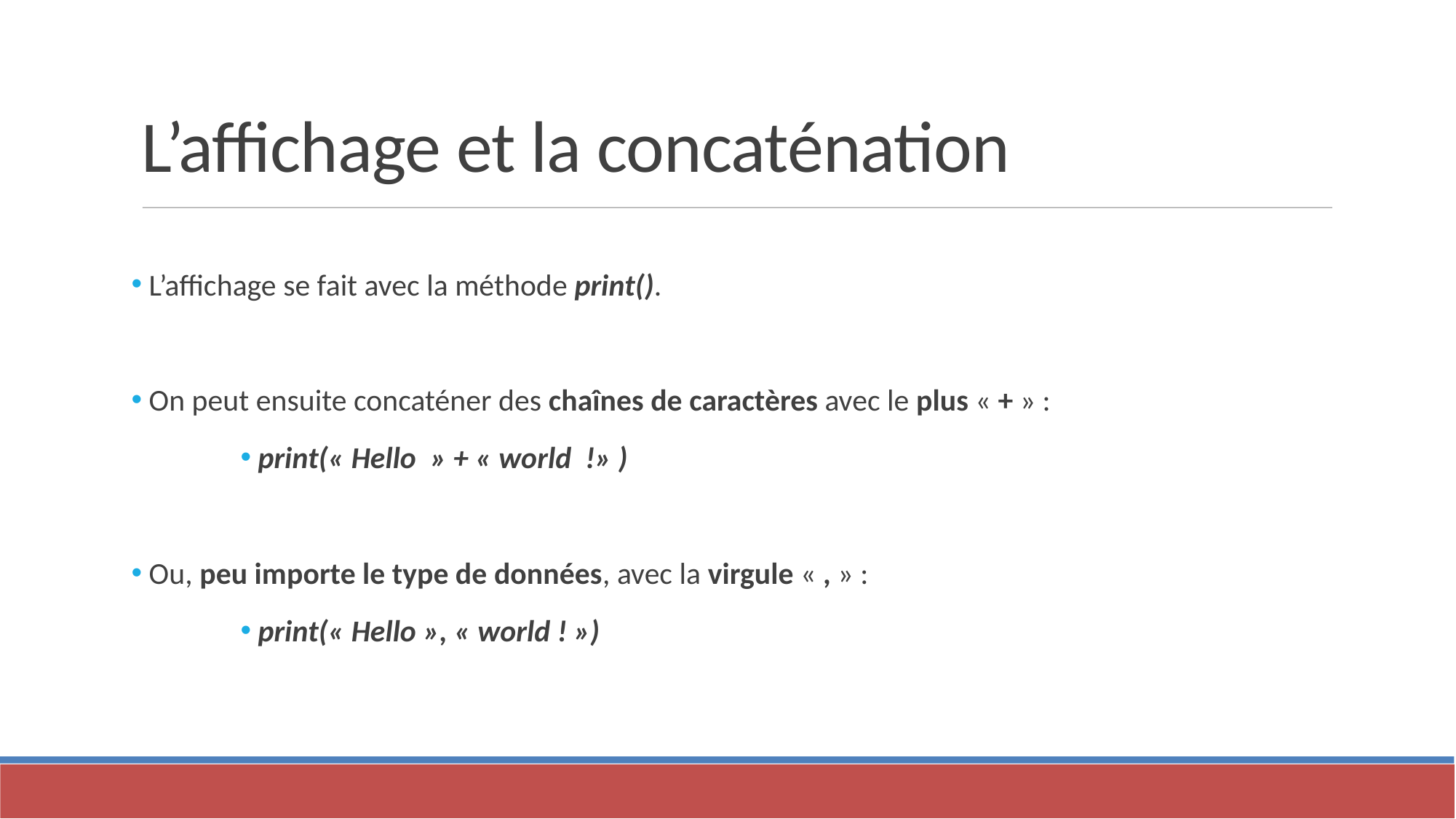

L’affichage et la concaténation

 L’affichage se fait avec la méthode print().

 On peut ensuite concaténer des chaînes de caractères avec le plus « + » :
 print(« Hello  » + « world  !» )

 Ou, peu importe le type de données, avec la virgule « , » :
 print(« Hello », « world ! »)